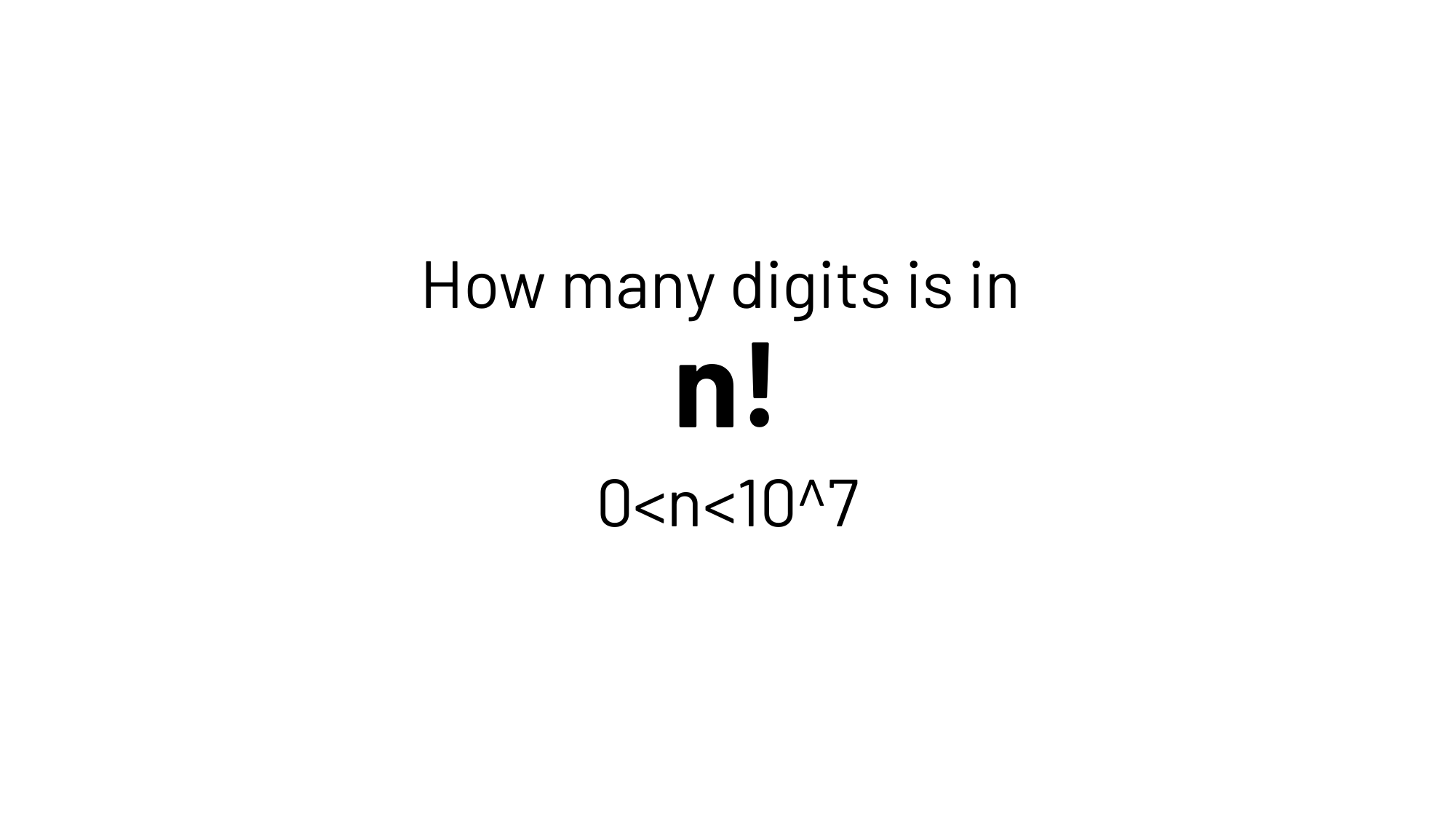

#

How many digits is in
n!
0<n<10^7